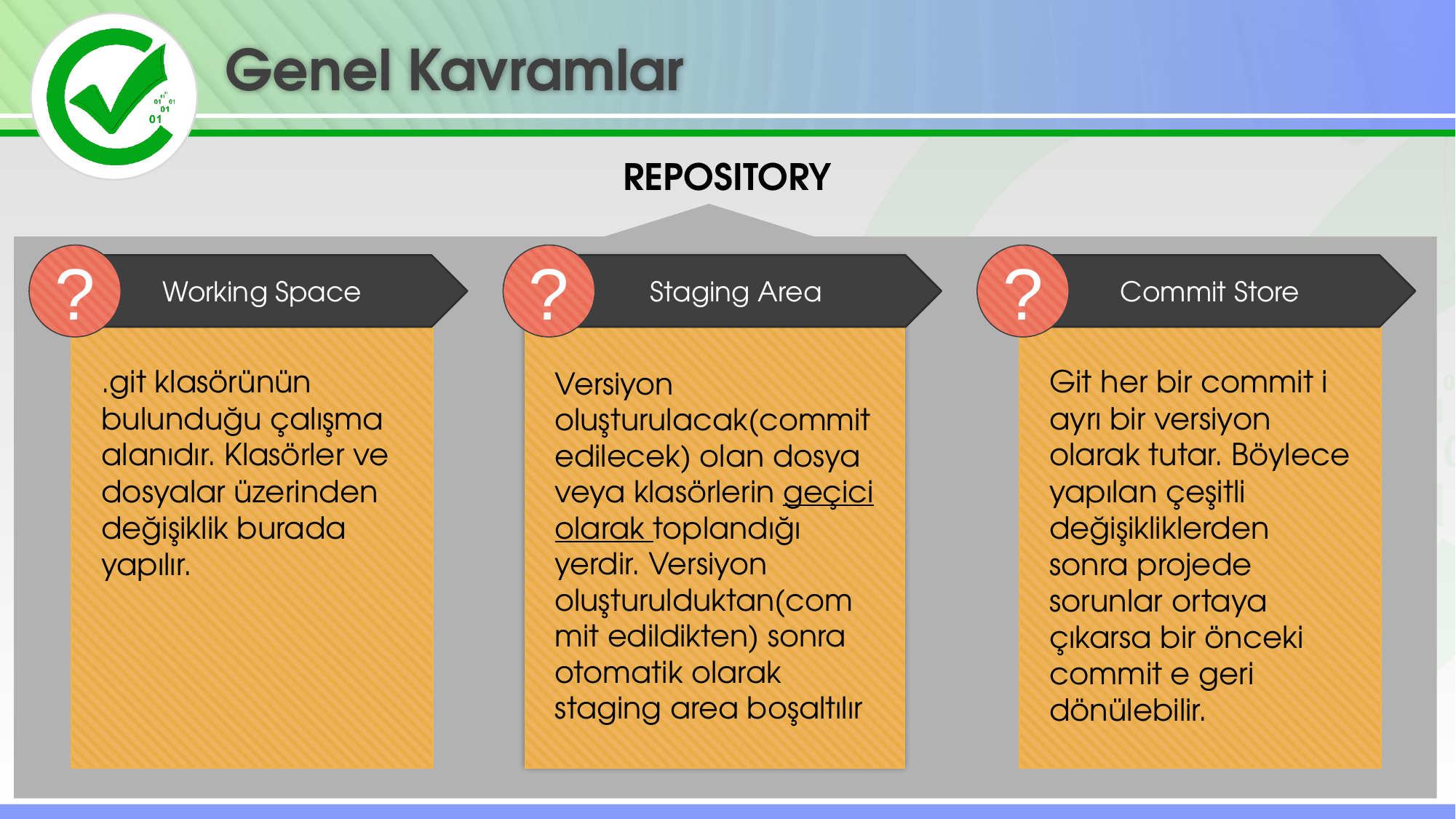

Genel Kavramlar
REPOSITORY

?
?
?
Working Space
Staging Area
Git her bir commit i ayrı bir versiyon olarak tutar. Böylece yapılan çeşitli değişikliklerden sonra projede sorunlar ortaya çıkarsa bir önceki commit e geri dönülebilir.
Commit Store
.git klasörünün bulunduğu çalışma alanıdır. Klasörler ve dosyalar üzerinden değişiklik burada yapılır.
Versiyon oluşturulacak(commit edilecek) olan dosya veya klasörlerin geçici olarak toplandığı yerdir. Versiyon  oluşturulduktan(commit edildikten) sonra otomatik olarak staging area boşaltılır